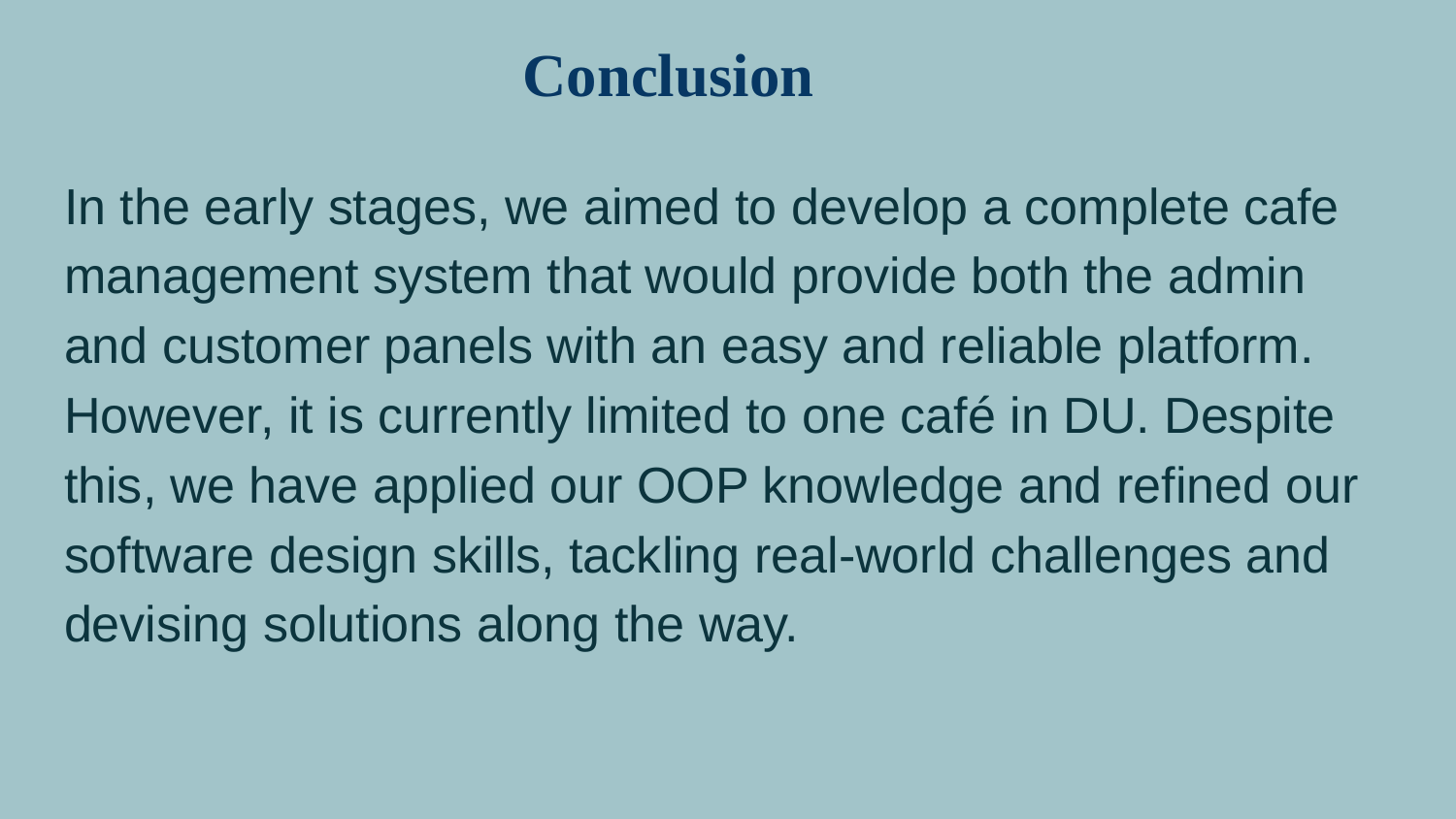

# Conclusion
In the early stages, we aimed to develop a complete cafe management system that would provide both the admin and customer panels with an easy and reliable platform. However, it is currently limited to one café in DU. Despite this, we have applied our OOP knowledge and refined our software design skills, tackling real-world challenges and devising solutions along the way.